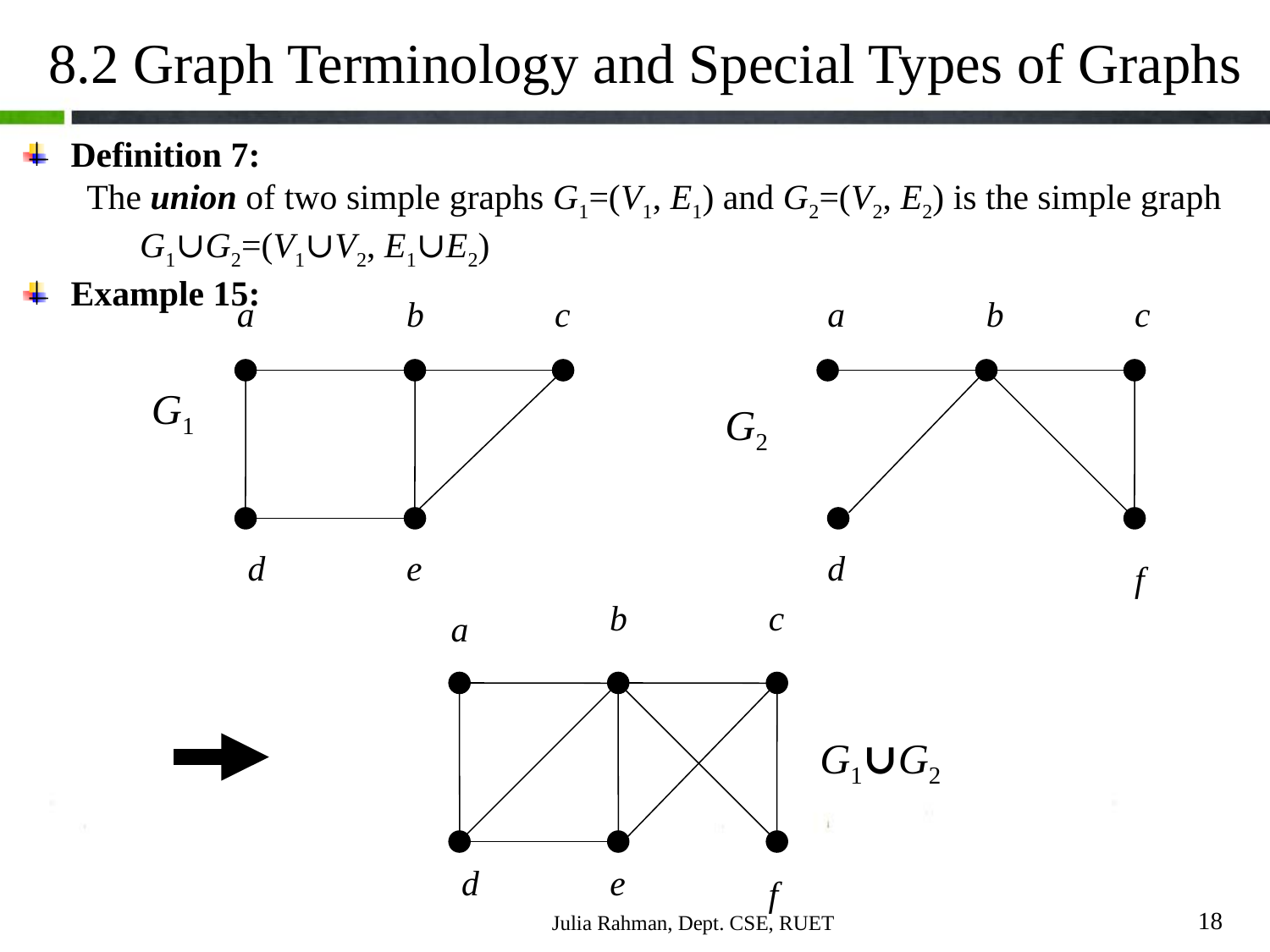

8.2 Graph Terminology and Special Types of Graphs
Definition 7:
The union of two simple graphs G1=(V1, E1) and G2=(V2, E2) is the simple graph
      G1∪G2=(V1∪V2, E1∪E2)
Example 15:

a
b
c
d
e
a
b
c
d
f

G1
G2

b
c
a
d
e
f

G1∪G2

18
Julia Rahman, Dept. CSE, RUET